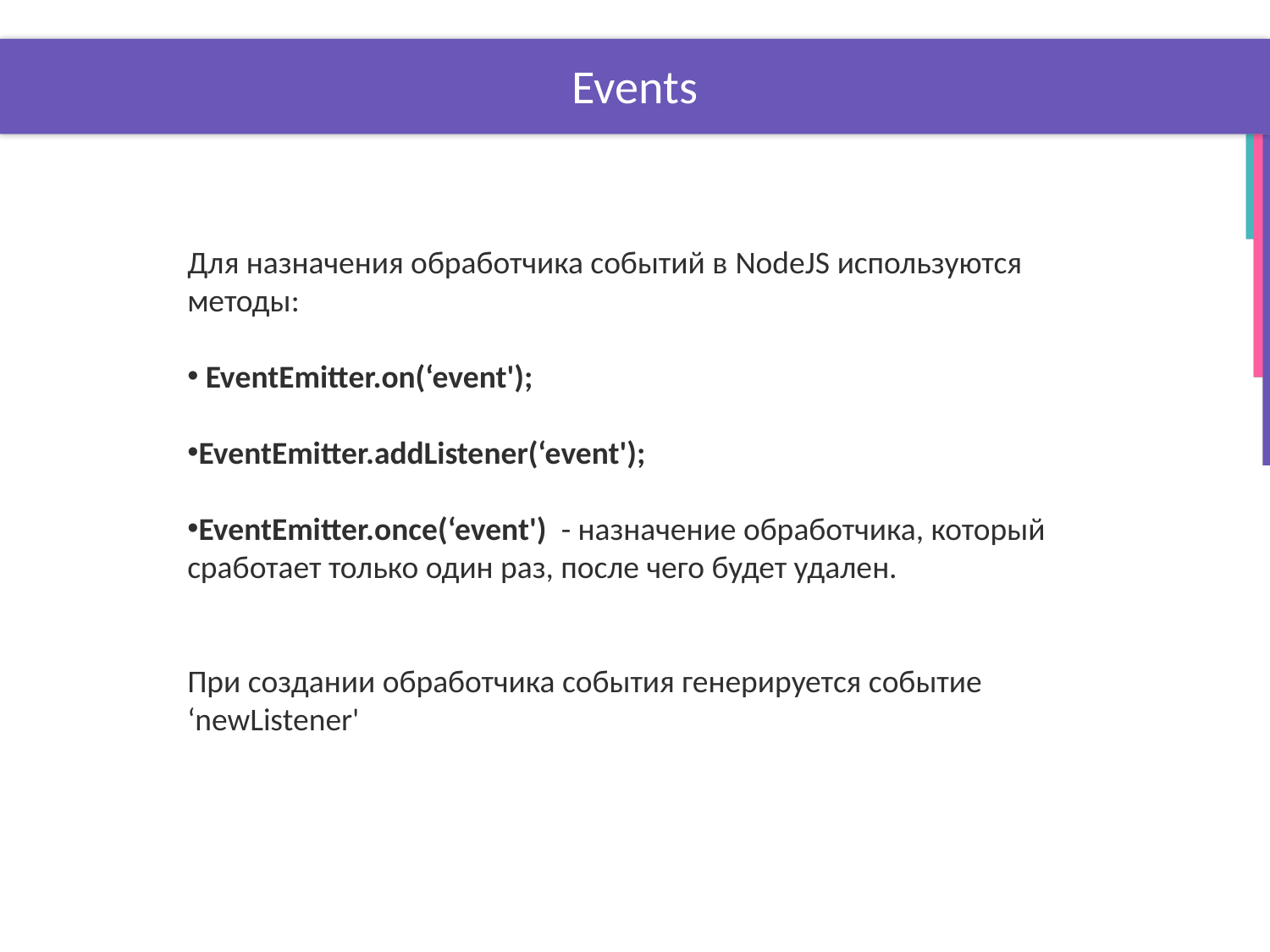

# Events
Для назначения обработчика событий в NodeJS используются методы:

 EventEmitter.on(‘event');

EventEmitter.addListener(‘event');

EventEmitter.once(‘event')  - назначение обработчика, который сработает только один раз, после чего будет удален.

При создании обработчика события генерируется событие ‘newListener'